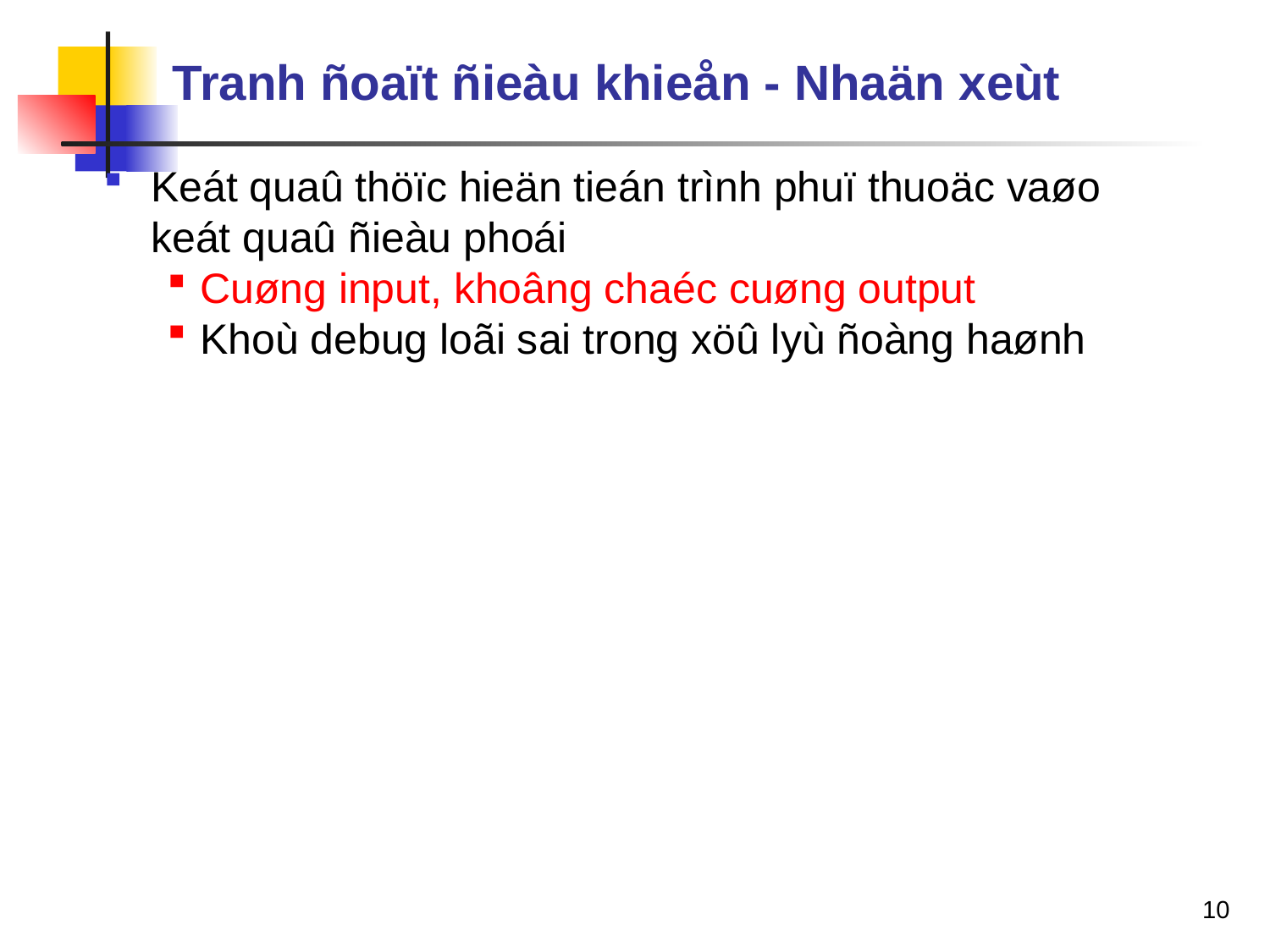

# Tranh ñoaït ñieàu khieån - Nhaän xeùt
Keát quaû thöïc hieän tieán trình phuï thuoäc vaøo keát quaû ñieàu phoái
Cuøng input, khoâng chaéc cuøng output
Khoù debug loãi sai trong xöû lyù ñoàng haønh
10